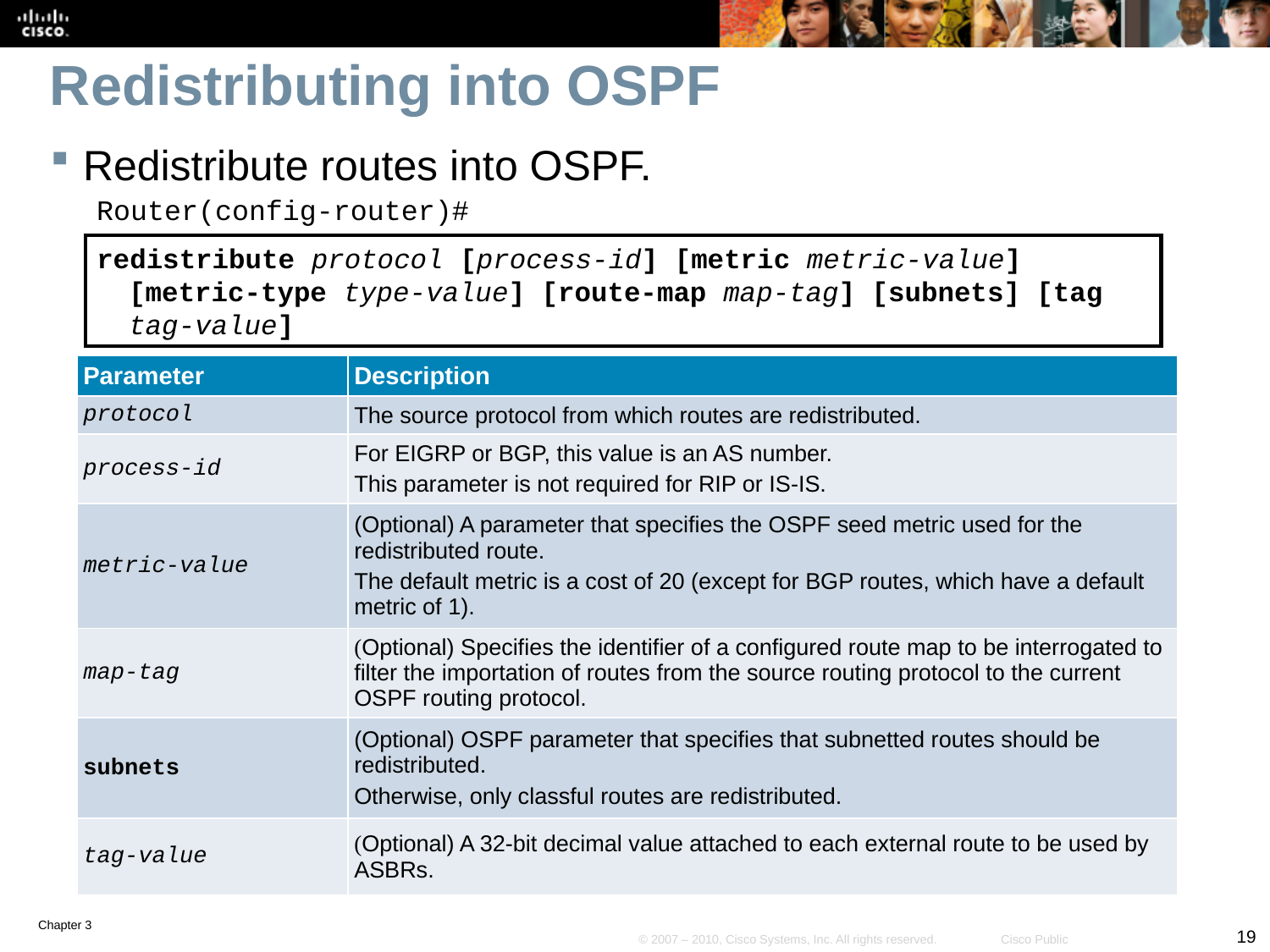

# Redistributing into OSPF
Redistribute routes into OSPF.
Router(config-router)#
redistribute protocol [process-id] [metric metric-value] [metric-type type-value] [route-map map-tag] [subnets] [tag tag-value]
| Parameter | Description |
| --- | --- |
| protocol | The source protocol from which routes are redistributed. |
| process-id | For EIGRP or BGP, this value is an AS number. This parameter is not required for RIP or IS-IS. |
| metric-value | (Optional) A parameter that specifies the OSPF seed metric used for the redistributed route. The default metric is a cost of 20 (except for BGP routes, which have a default metric of 1). |
| map-tag | (Optional) Specifies the identifier of a configured route map to be interrogated to filter the importation of routes from the source routing protocol to the current OSPF routing protocol. |
| subnets | (Optional) OSPF parameter that specifies that subnetted routes should be redistributed. Otherwise, only classful routes are redistributed. |
| tag-value | (Optional) A 32-bit decimal value attached to each external route to be used by ASBRs. |